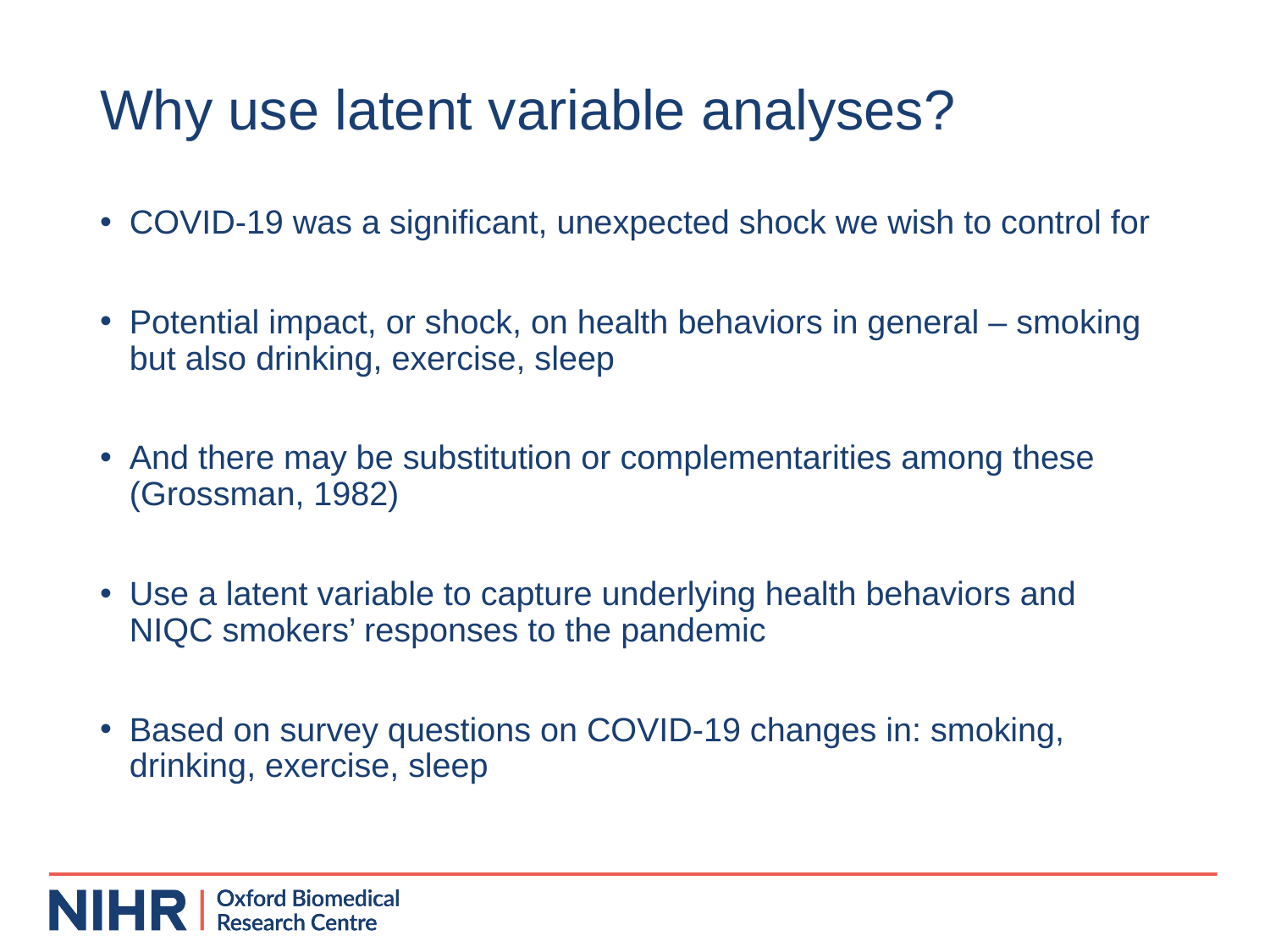

# Why use latent variable analyses?
COVID-19 was a significant, unexpected shock we wish to control for

Potential impact, or shock, on health behaviors in general – smoking but also drinking, exercise, sleep

And there may be substitution or complementarities among these (Grossman, 1982)

Use a latent variable to capture underlying health behaviors and NIQC smokers’ responses to the pandemic

Based on survey questions on COVID-19 changes in: smoking, drinking, exercise, sleep